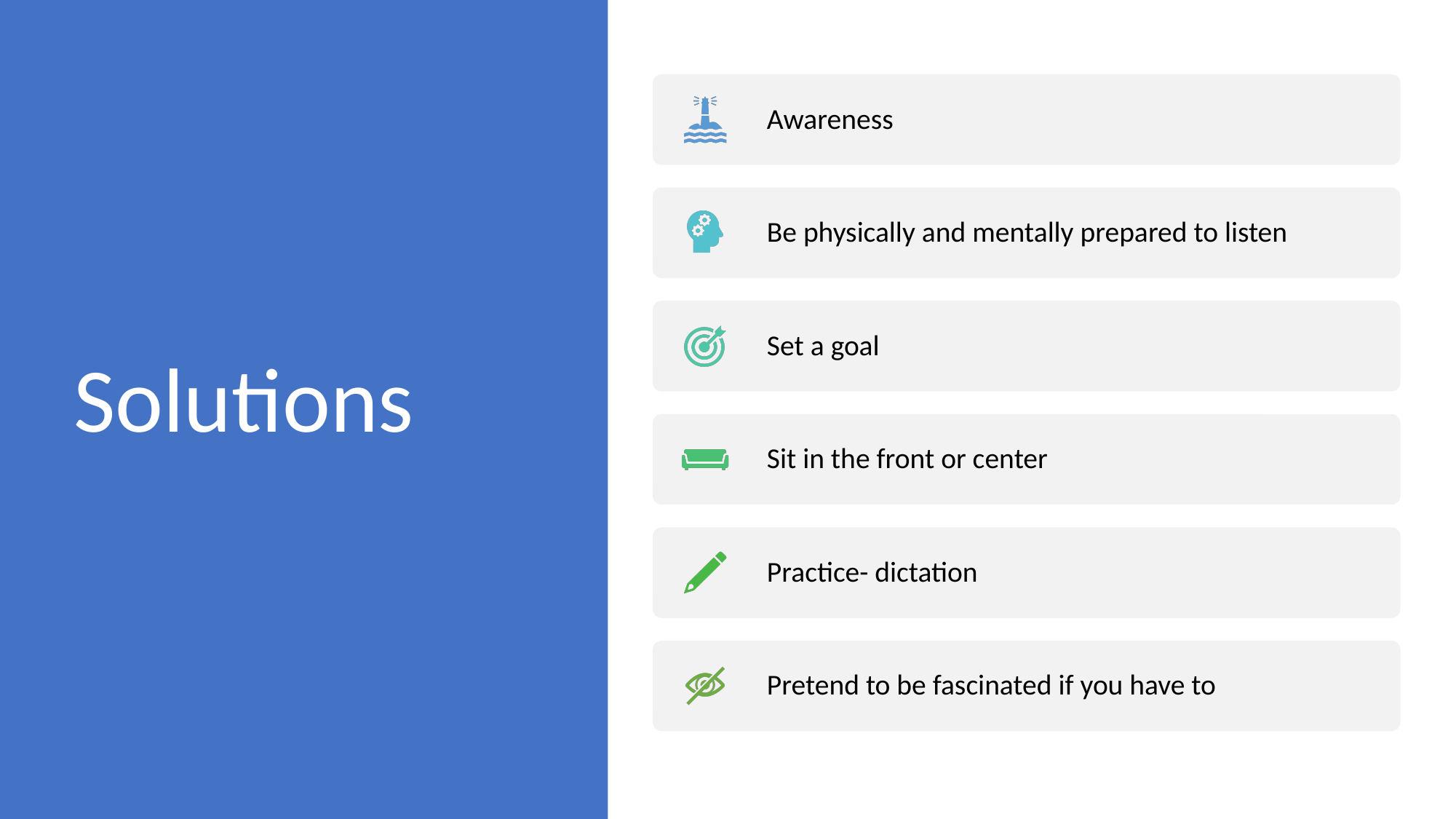

# Solutions
Awareness
Be physically and mentally prepared to listen
Set a goal
Sit in the front or center
Practice- dictation
Pretend to be fascinated if you have to